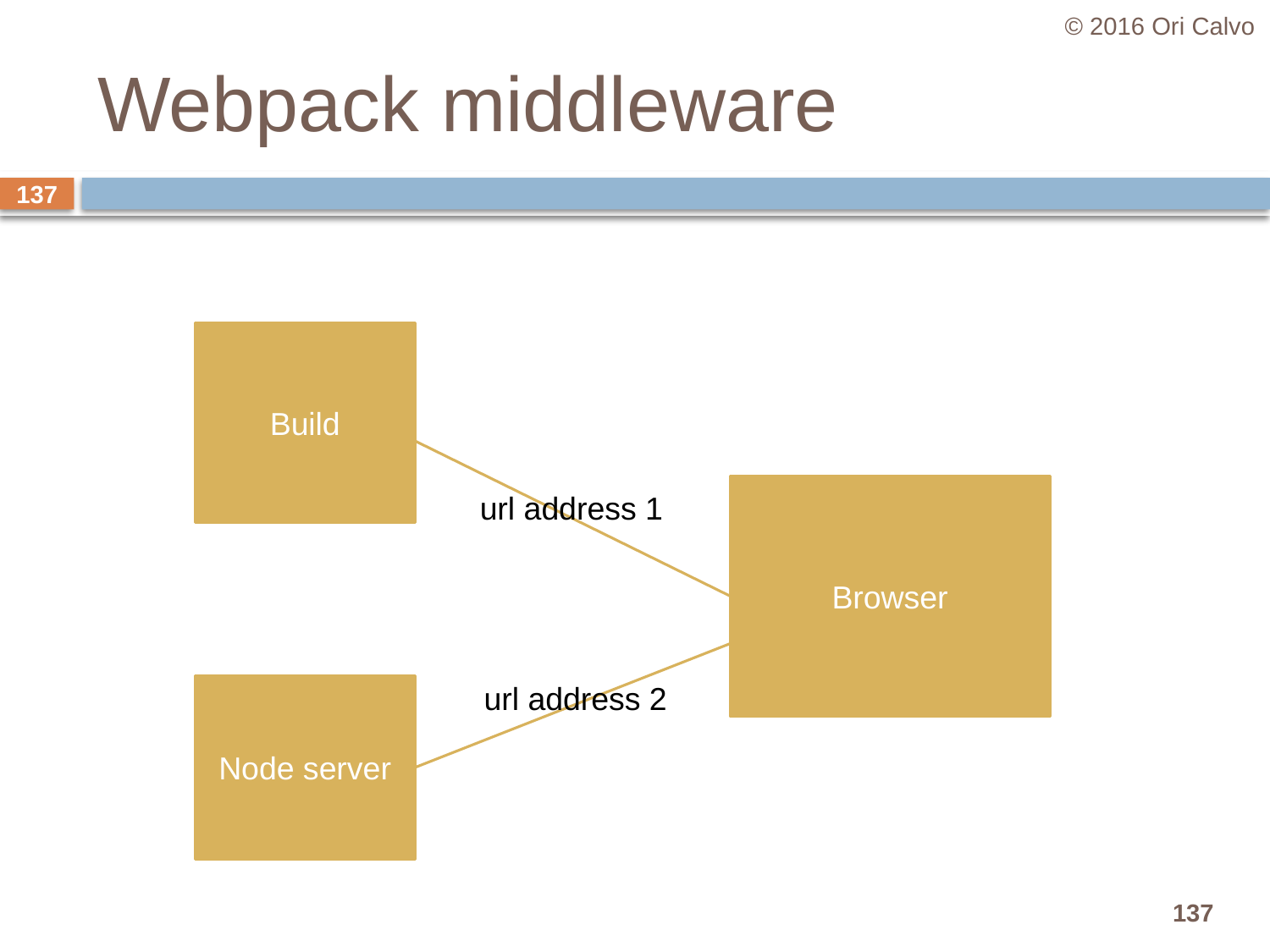

© 2016 Ori Calvo
# Webpack middleware
137
Build
Browser
url address 1
url address 2
Node server